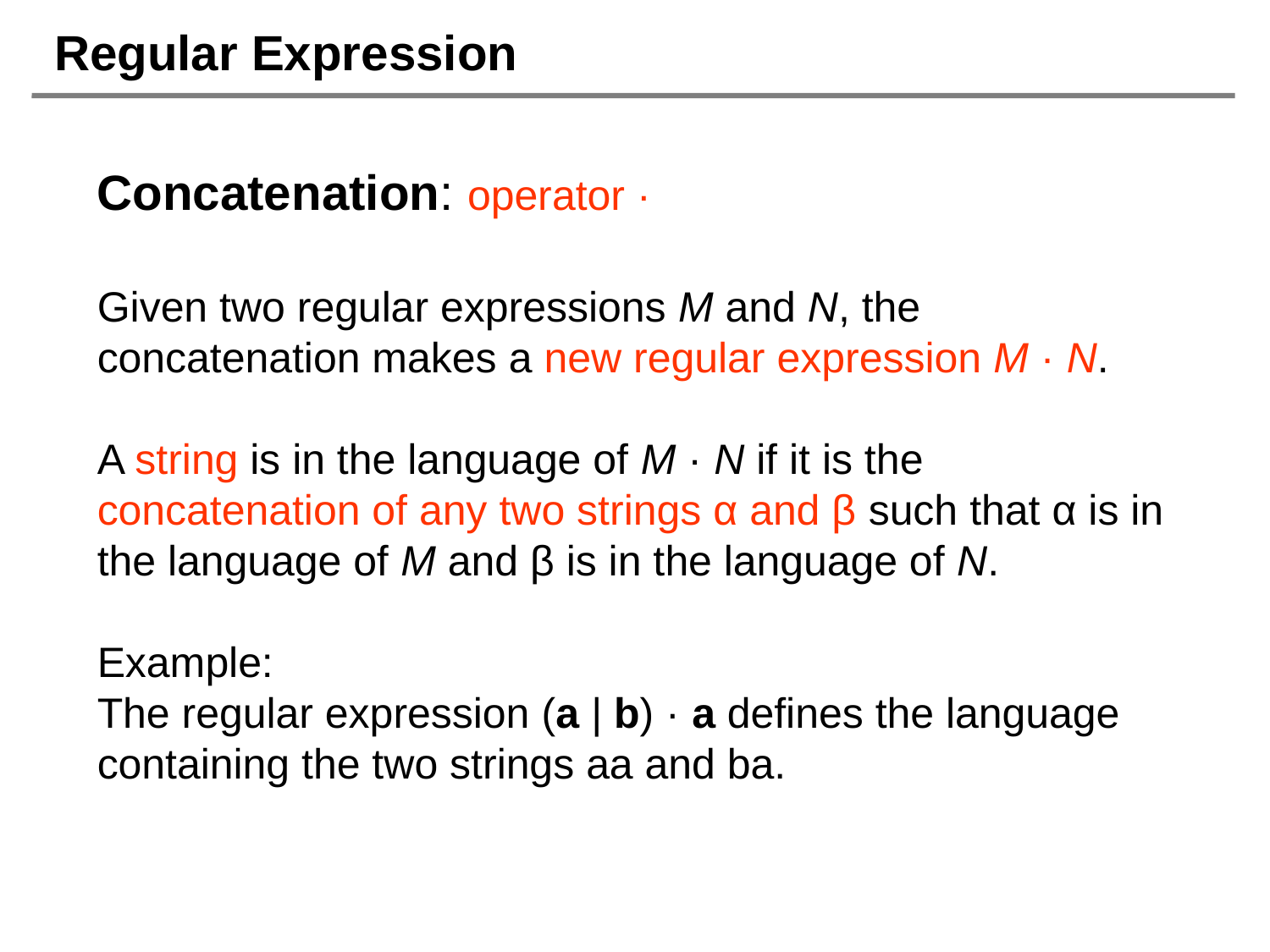

# Regular Expression
Concatenation: operator ·

Given two regular expressions M and N, the concatenation makes a new regular expression M · N.

A string is in the language of M · N if it is the concatenation of any two strings α and β such that α is in the language of M and β is in the language of N.

Example:
The regular expression (a | b) · a defines the language containing the two strings aa and ba.